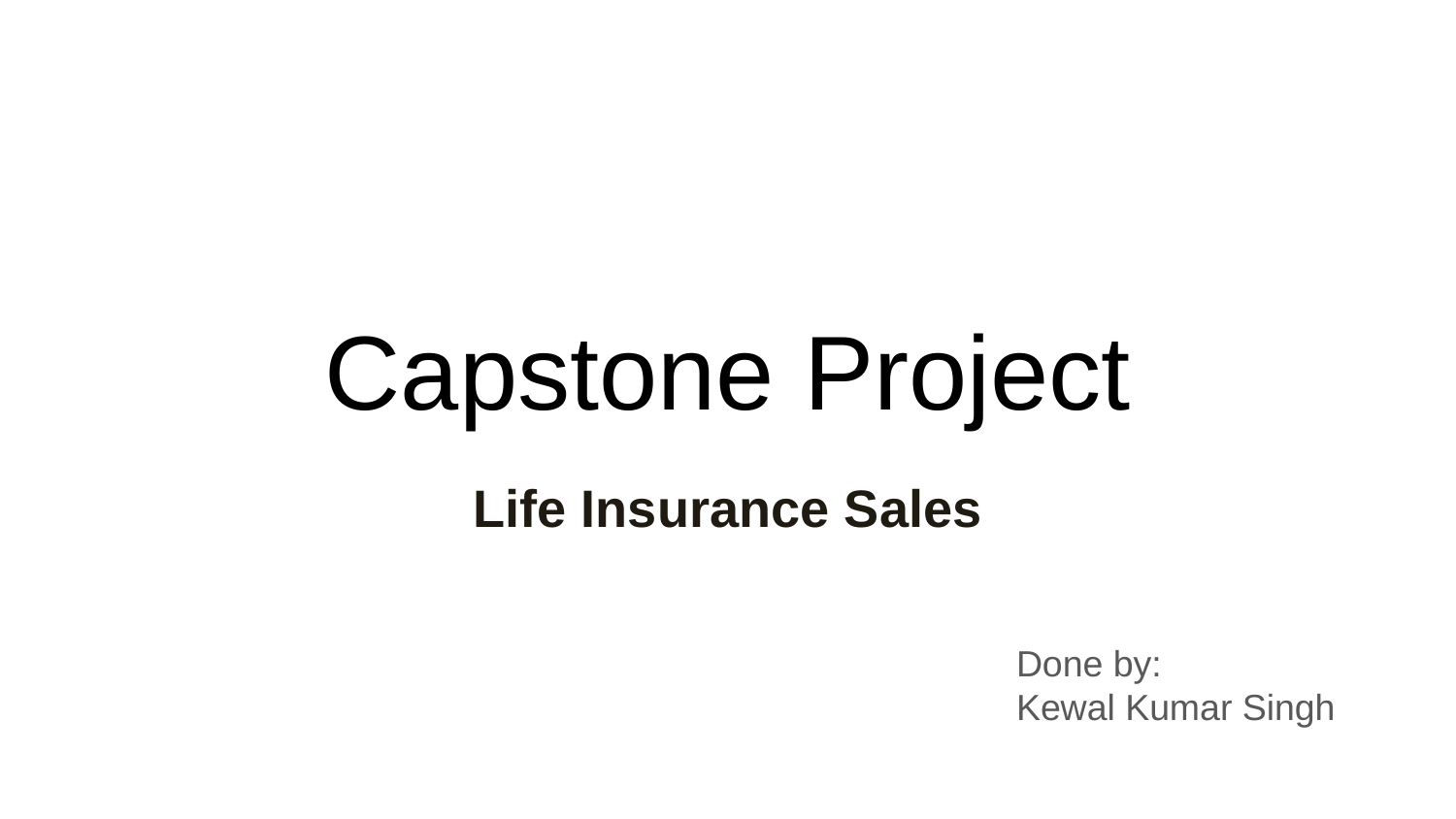

# Capstone Project
Life Insurance Sales

Done by:
Kewal Kumar Singh